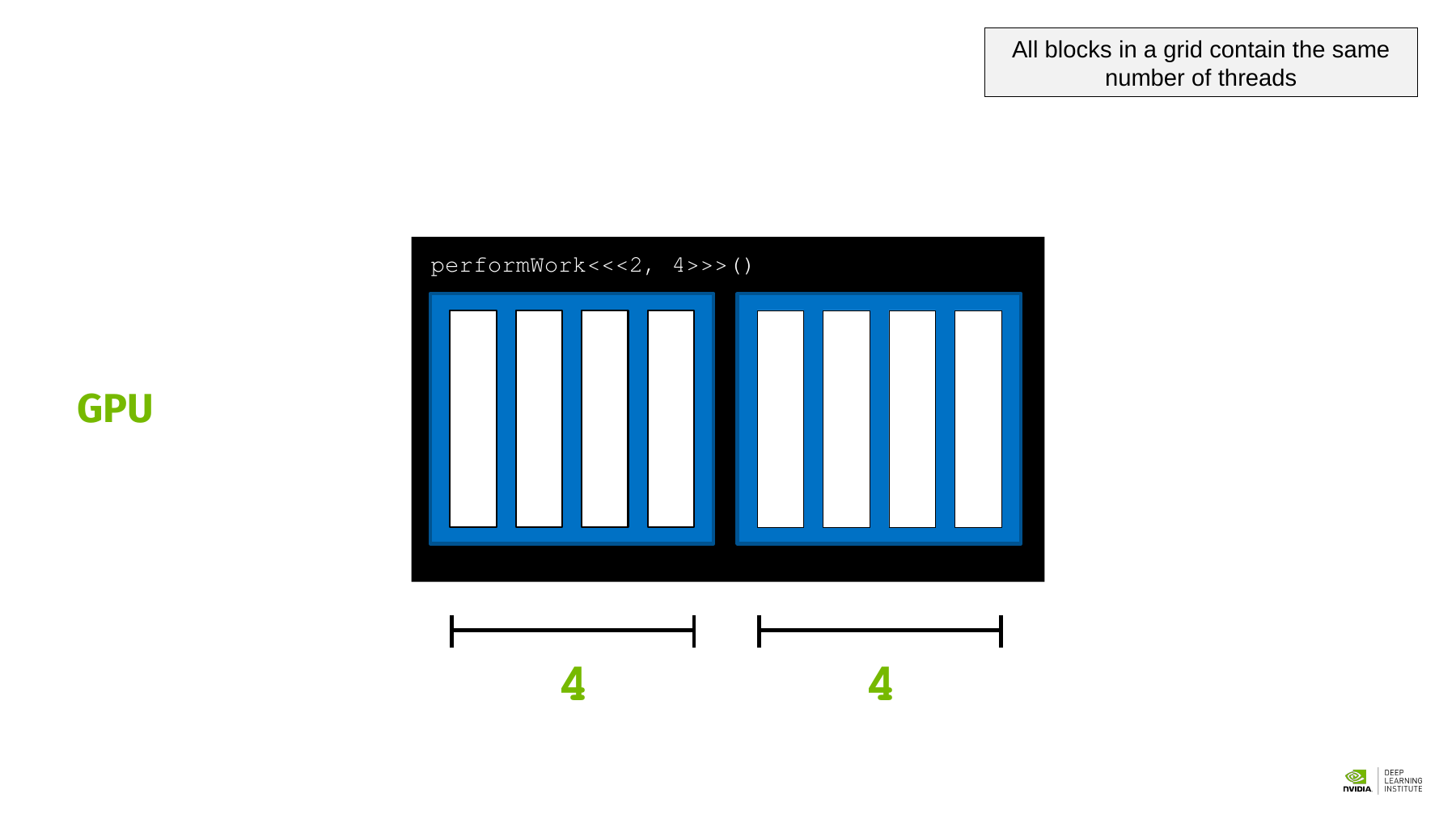

All blocks in a grid contain the same number of threads

performWork<<<2, 4>>>()

GPU
4
4